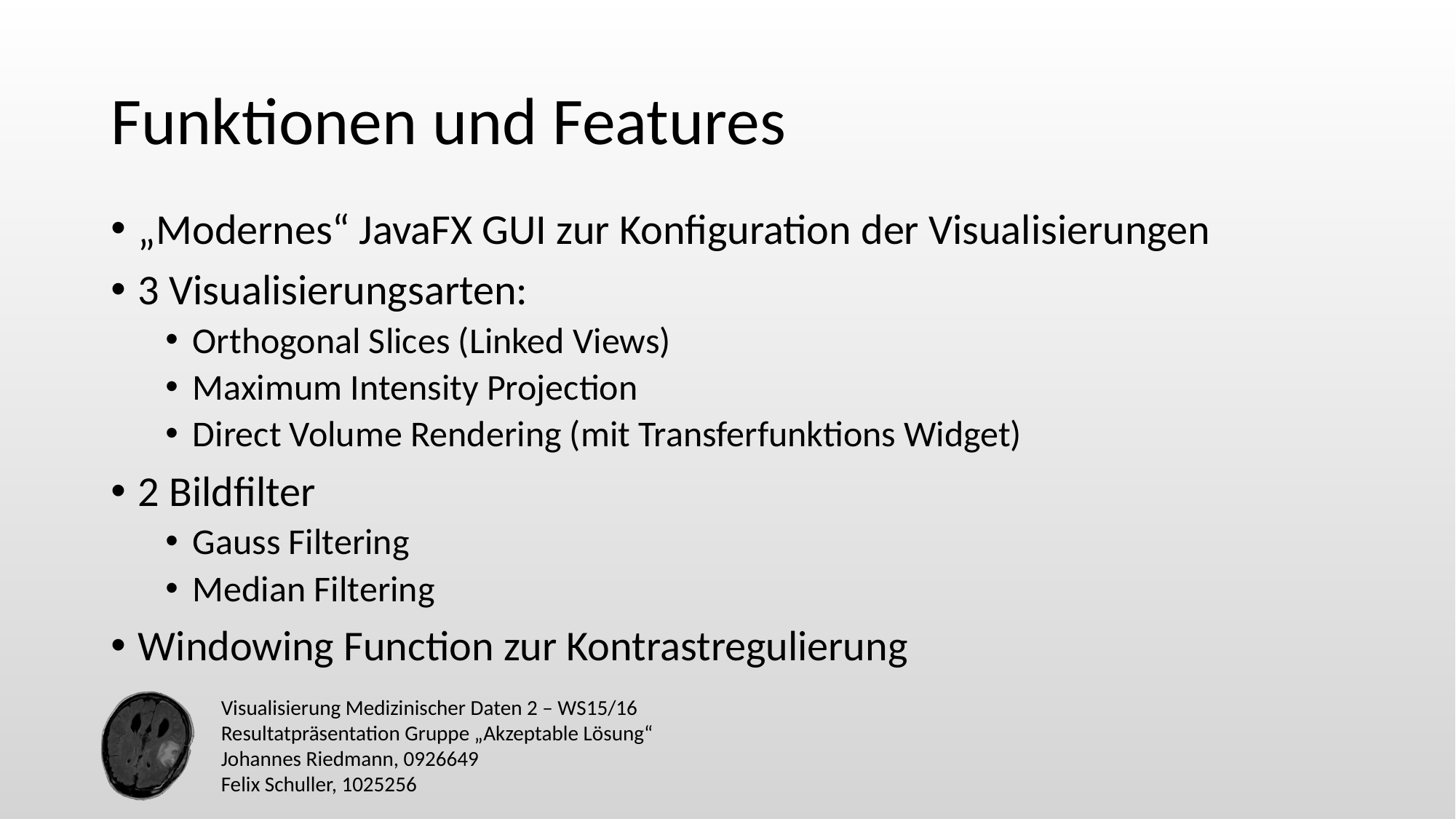

# Funktionen und Features
„Modernes“ JavaFX GUI zur Konfiguration der Visualisierungen
3 Visualisierungsarten:
Orthogonal Slices (Linked Views)
Maximum Intensity Projection
Direct Volume Rendering (mit Transferfunktions Widget)
2 Bildfilter
Gauss Filtering
Median Filtering
Windowing Function zur Kontrastregulierung